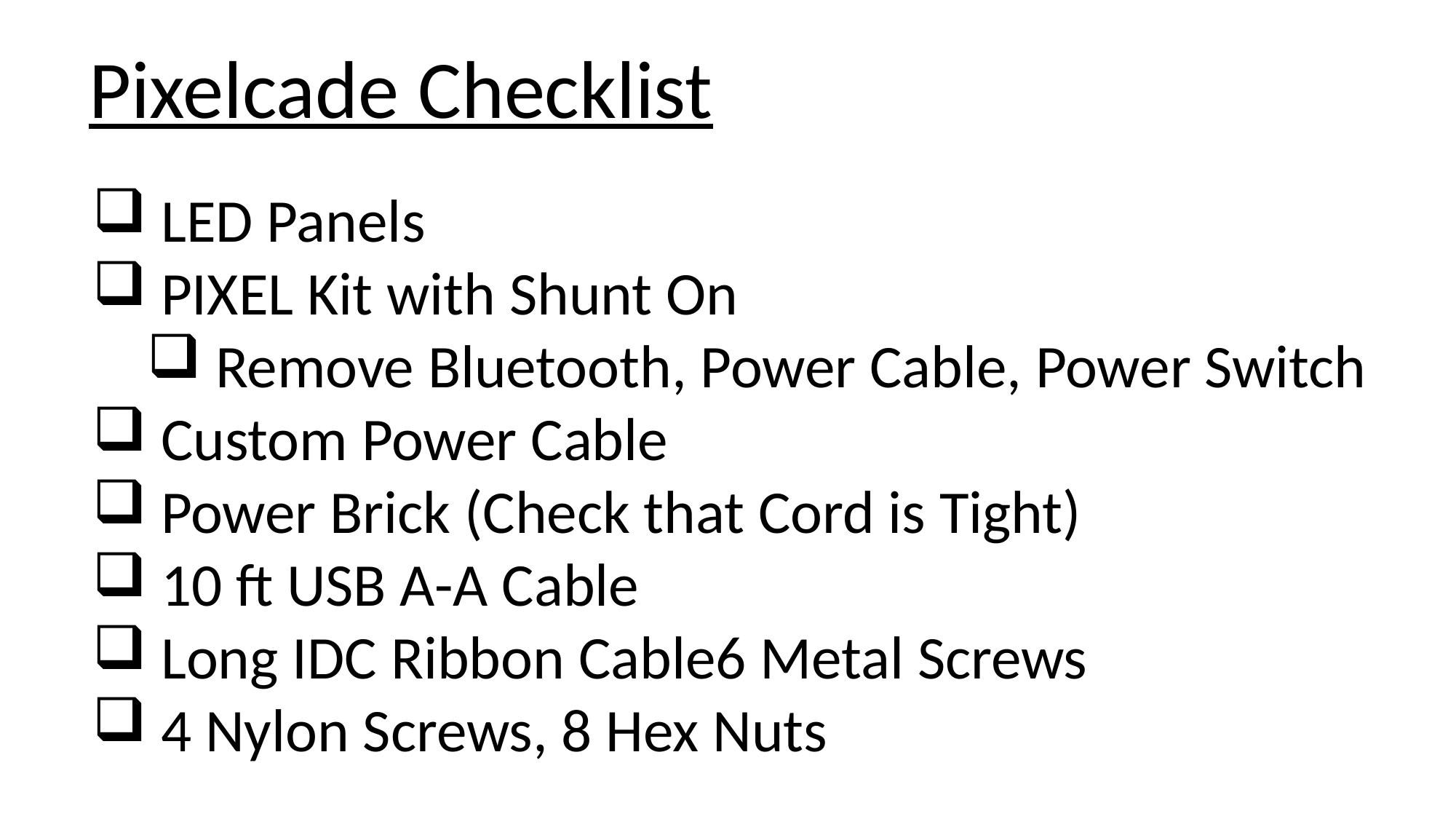

Pixelcade Checklist
LED Panels
PIXEL Kit with Shunt On
Remove Bluetooth, Power Cable, Power Switch
Custom Power Cable
Power Brick (Check that Cord is Tight)
10 ft USB A-A Cable
Long IDC Ribbon Cable6 Metal Screws
4 Nylon Screws, 8 Hex Nuts